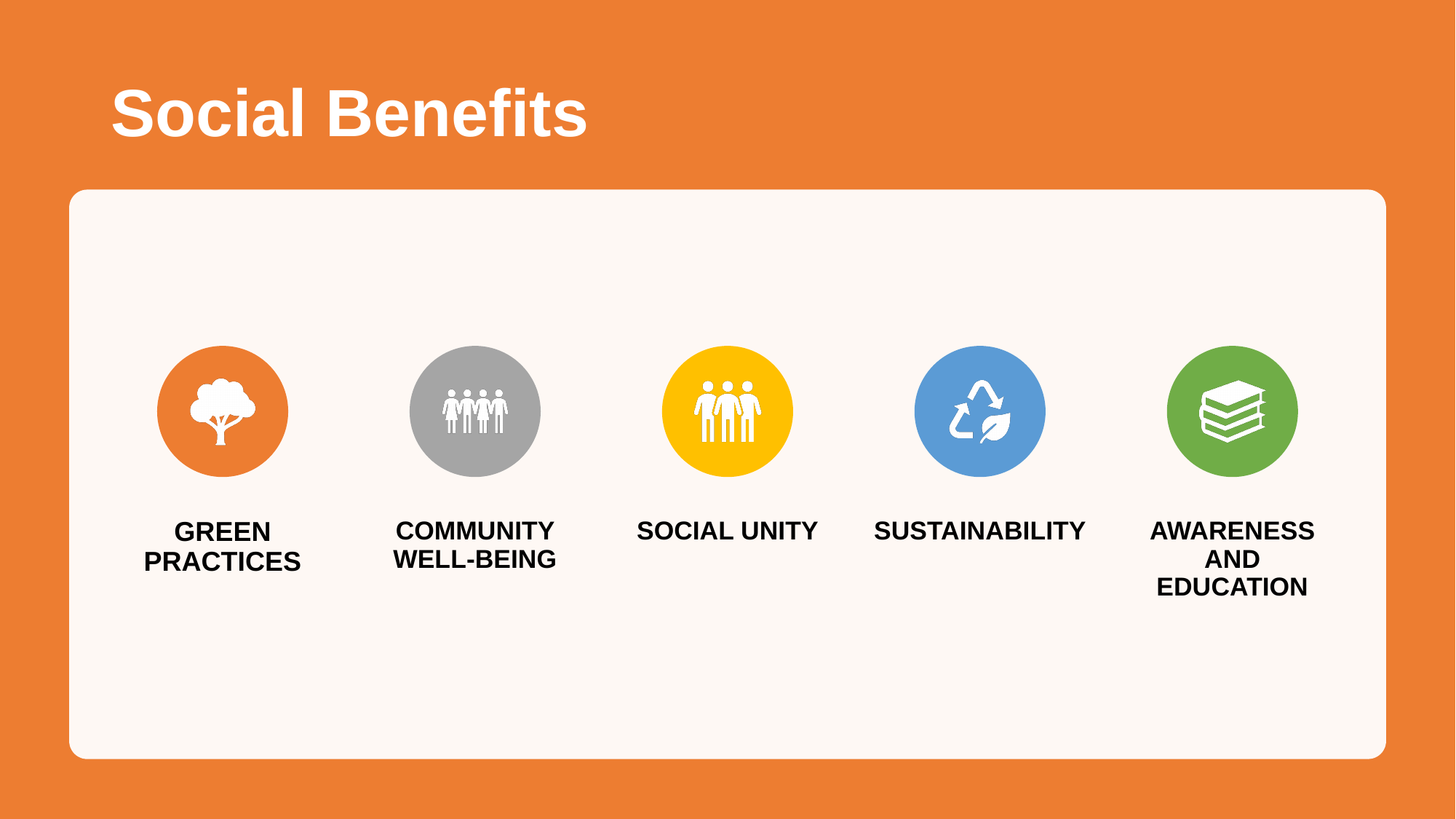

# Social Benefits

Green Practices
Community Well-being
Social Unity
Sustainability
Awareness and Education